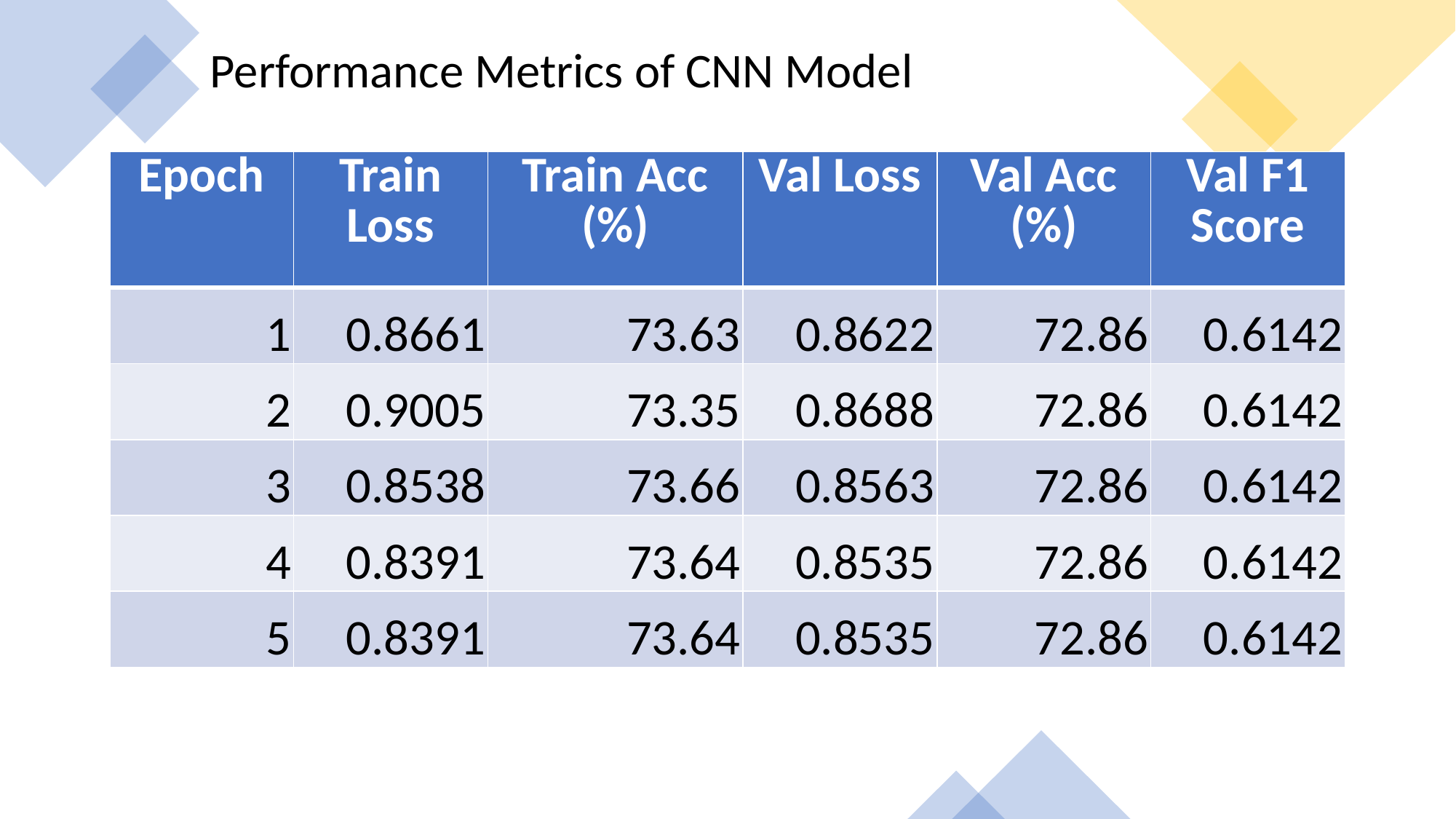

Performance Metrics of CNN Model

| Epoch | Train Loss | Train Acc (%) | Val Loss | Val Acc (%) | Val F1 Score |
| --- | --- | --- | --- | --- | --- |
| 1 | 0.8661 | 73.63 | 0.8622 | 72.86 | 0.6142 |
| 2 | 0.9005 | 73.35 | 0.8688 | 72.86 | 0.6142 |
| 3 | 0.8538 | 73.66 | 0.8563 | 72.86 | 0.6142 |
| 4 | 0.8391 | 73.64 | 0.8535 | 72.86 | 0.6142 |
| 5 | 0.8391 | 73.64 | 0.8535 | 72.86 | 0.6142 |